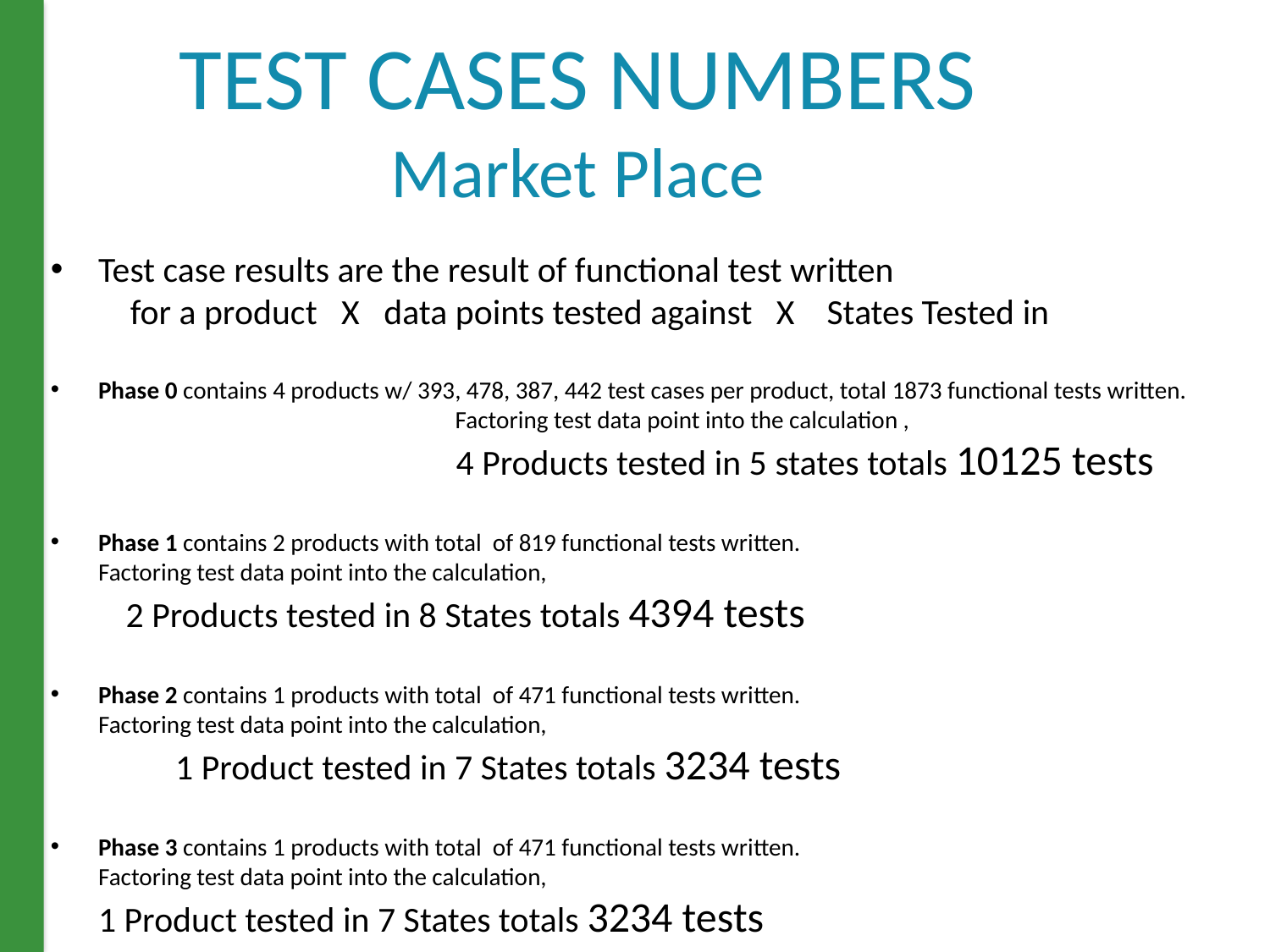

# TEST CASES NUMBERS Market Place
Test case results are the result of functional test written                                                  for a product   X   data points tested against   X    States Tested in

Phase 0 contains 4 products w/ 393, 478, 387, 442 test cases per product, total 1873 functional tests written.                                                                              Factoring test data point into the calculation ,                                                                                                                                 4 Products tested in 5 states totals 10125 tests

Phase 1 contains 2 products with total  of 819 functional tests written.                                                                                  Factoring test data point into the calculation,                                                                                                                                       2 Products tested in 8 States totals 4394 tests

Phase 2 contains 1 products with total  of 471 functional tests written.                                                                                  Factoring test data point into the calculation,                                                                                                                                                1 Product tested in 7 States totals 3234 tests

Phase 3 contains 1 products with total  of 471 functional tests written.                                                                                  Factoring test data point into the calculation,                                                                                                                               1 Product tested in 7 States totals 3234 tests